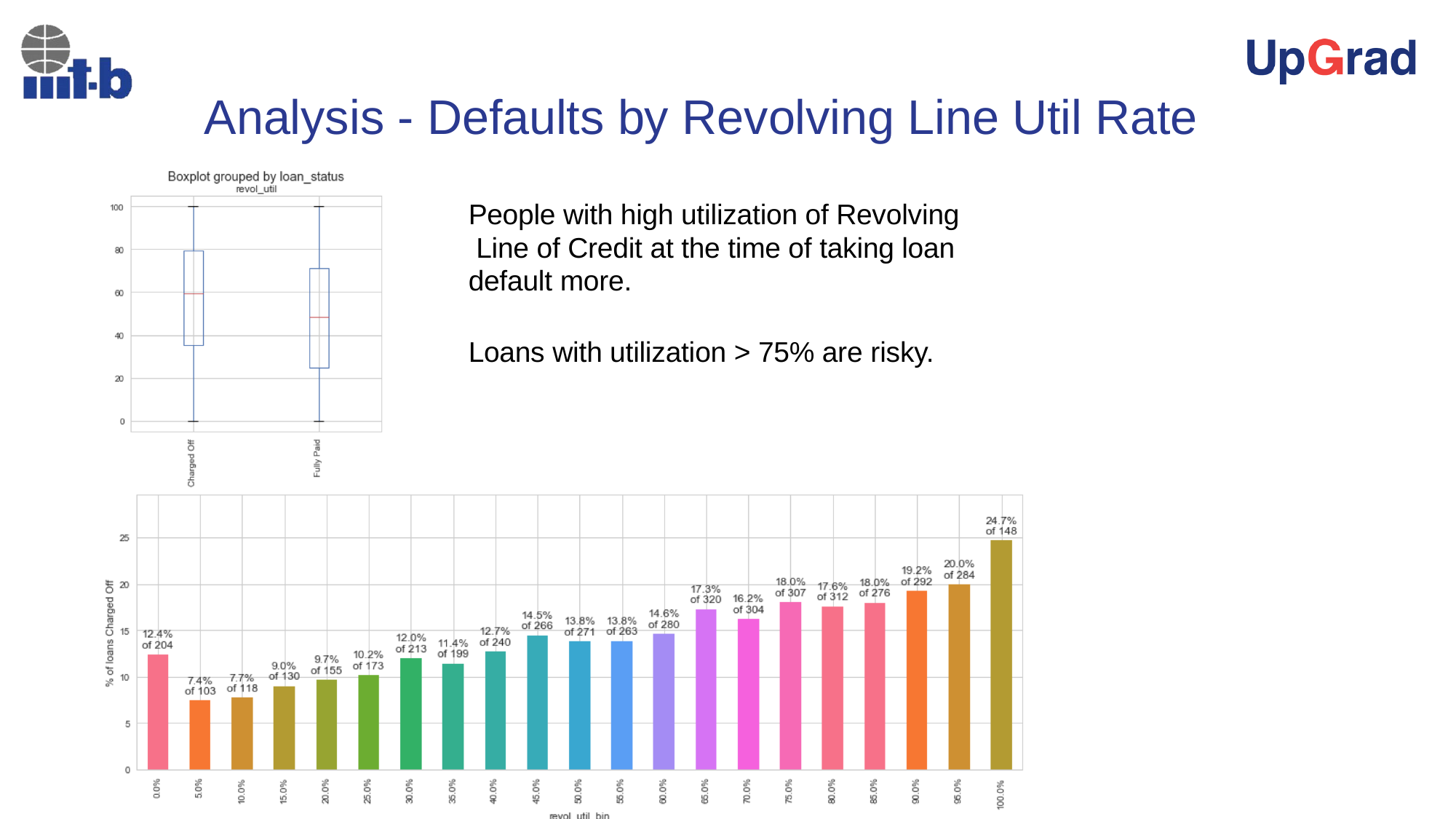

# Analysis - Defaults by Revolving Line Util Rate

People with high utilization of Revolving  Line of Credit at the time of taking loan  default more.

Loans with utilization > 75% are risky.